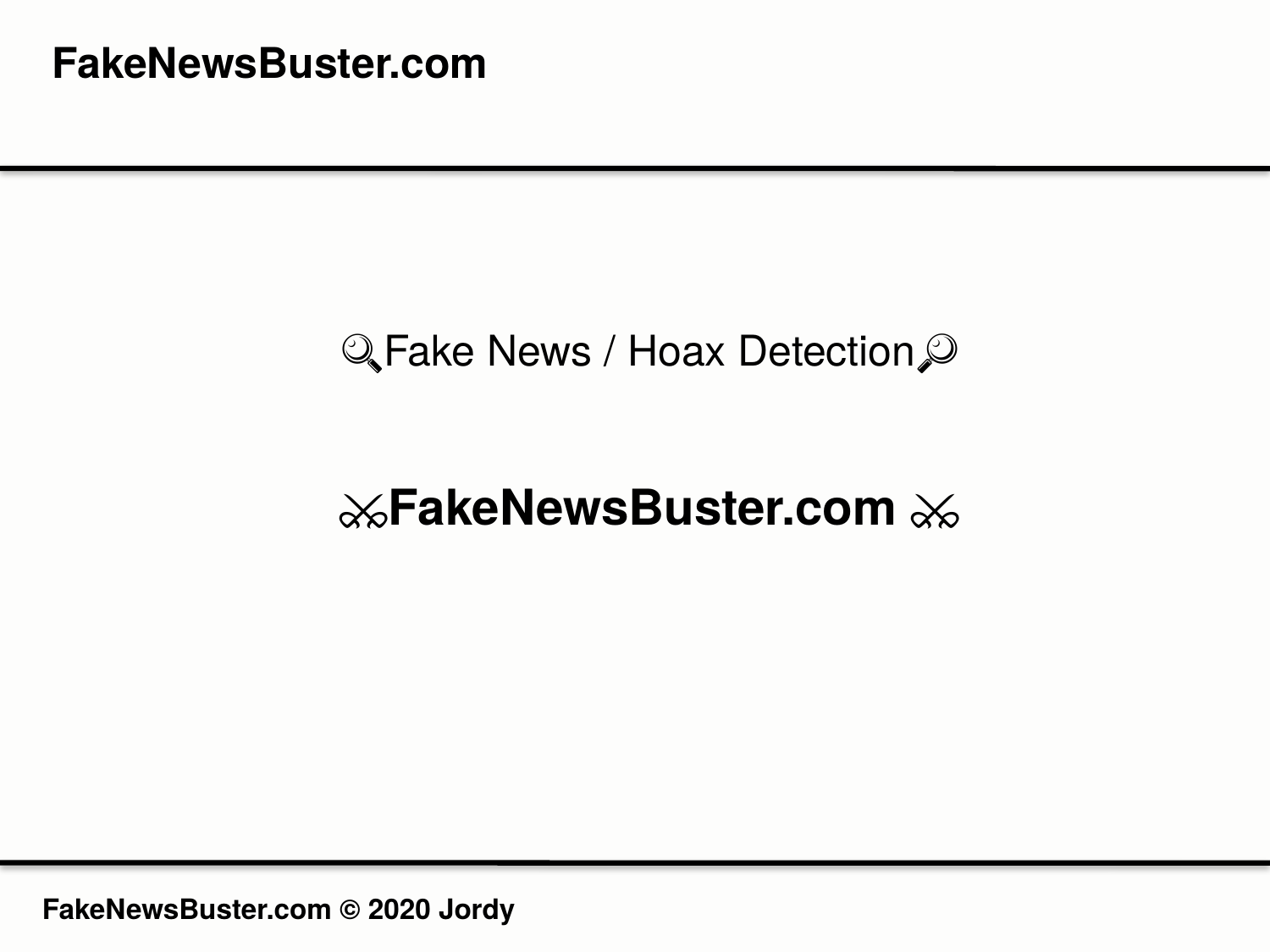

FakeNewsBuster.com

🔍Fake News / Hoax Detection🔎

⚔FakeNewsBuster.com ⚔
FakeNewsBuster.com © 2020 Jordy